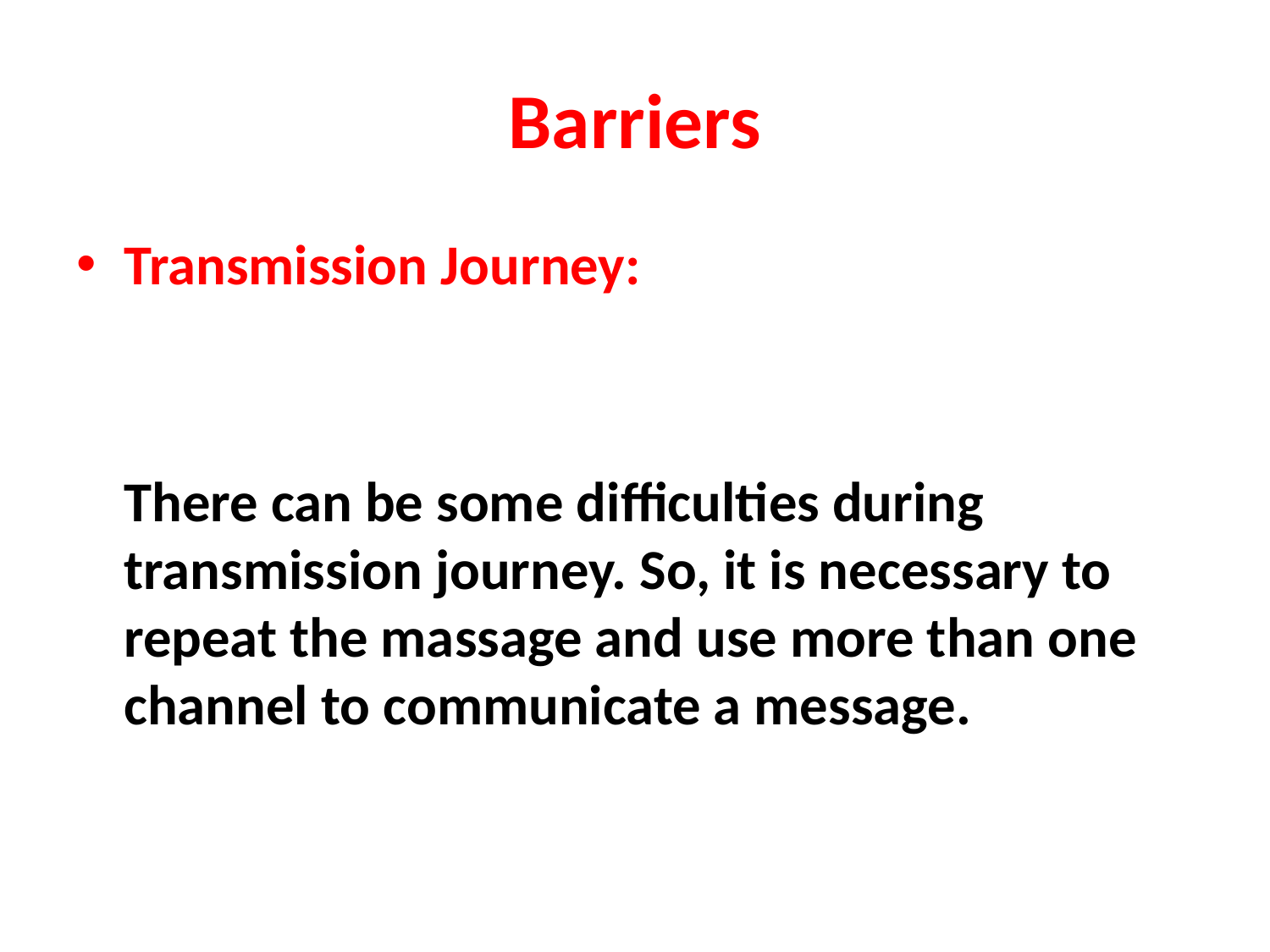

# Barriers
Transmission Journey:

	There can be some difficulties during transmission journey. So, it is necessary to repeat the massage and use more than one channel to communicate a message.